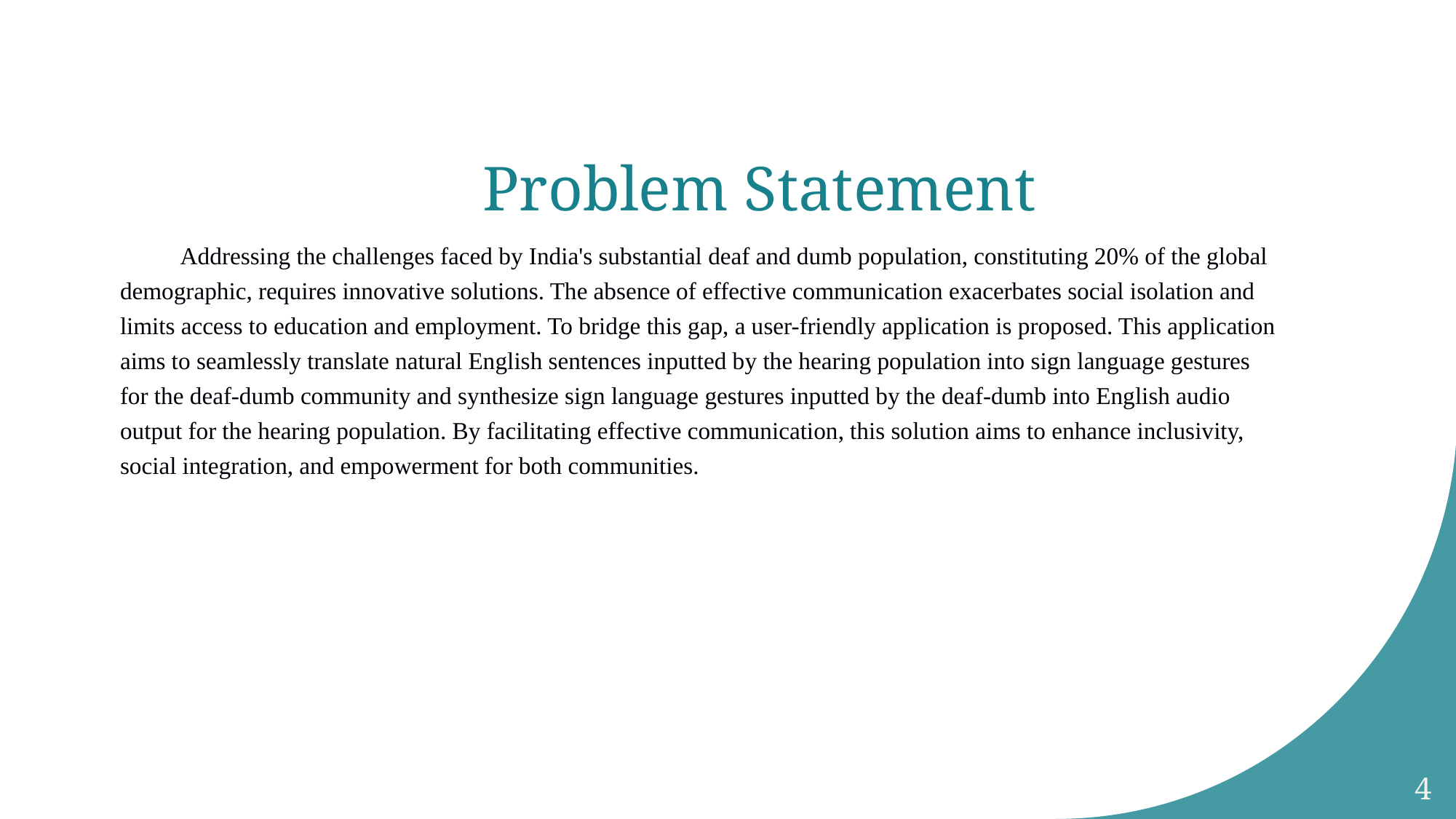

# Problem Statement
       Addressing the challenges faced by India's substantial deaf and dumb population, constituting 20% of the global demographic, requires innovative solutions. The absence of effective communication exacerbates social isolation and limits access to education and employment. To bridge this gap, a user-friendly application is proposed. This application aims to seamlessly translate natural English sentences inputted by the hearing population into sign language gestures for the deaf-dumb community and synthesize sign language gestures inputted by the deaf-dumb into English audio output for the hearing population. By facilitating effective communication, this solution aims to enhance inclusivity, social integration, and empowerment for both communities.
4